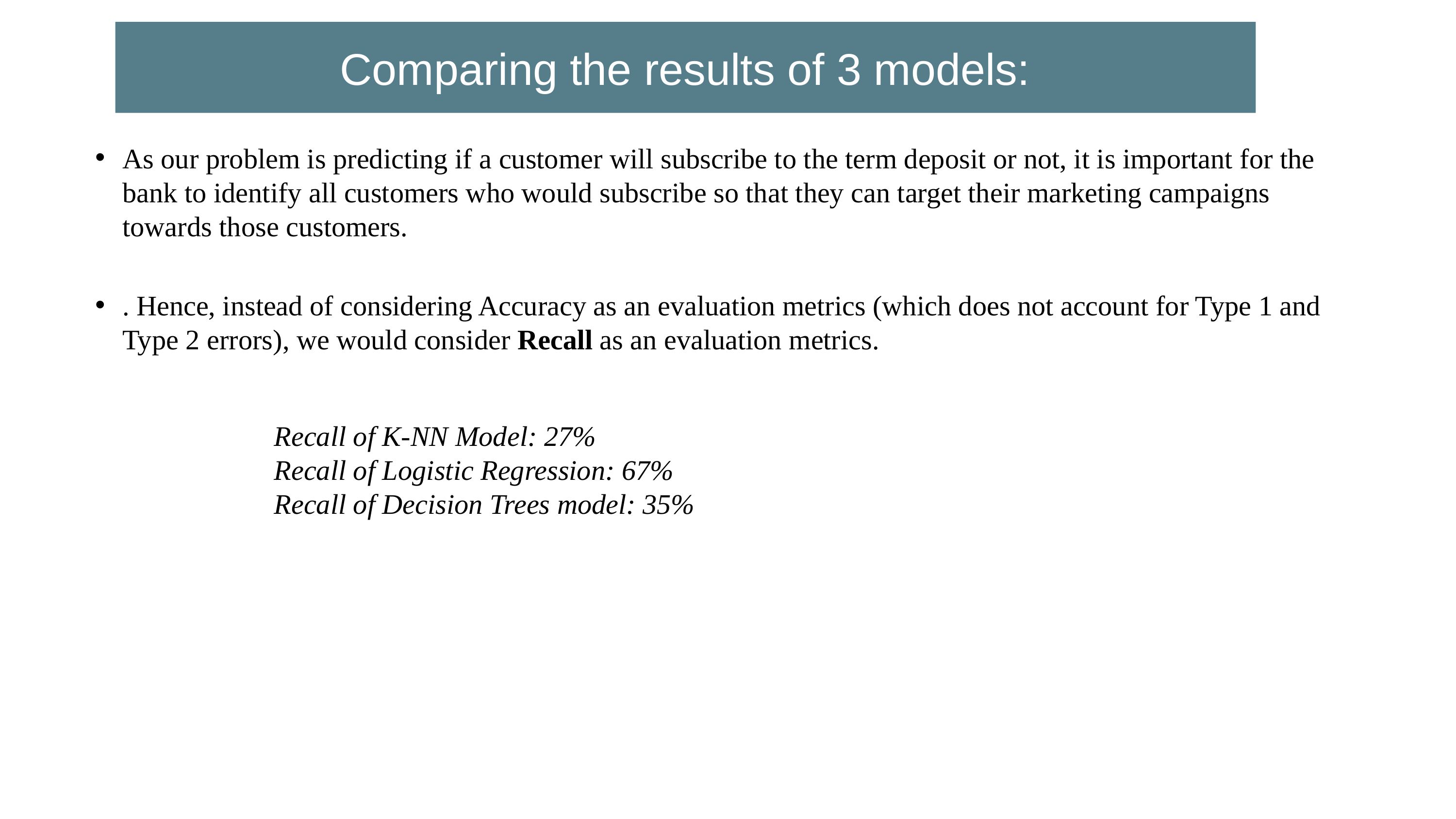

Comparing the results of 3 models:
As our problem is predicting if a customer will subscribe to the term deposit or not, it is important for the bank to identify all customers who would subscribe so that they can target their marketing campaigns towards those customers.

. Hence, instead of considering Accuracy as an evaluation metrics (which does not account for Type 1 and Type 2 errors), we would consider Recall as an evaluation metrics.

# Recall of K-NN Model: 27% Recall of Logistic Regression: 67% Recall of Decision Trees model: 35%